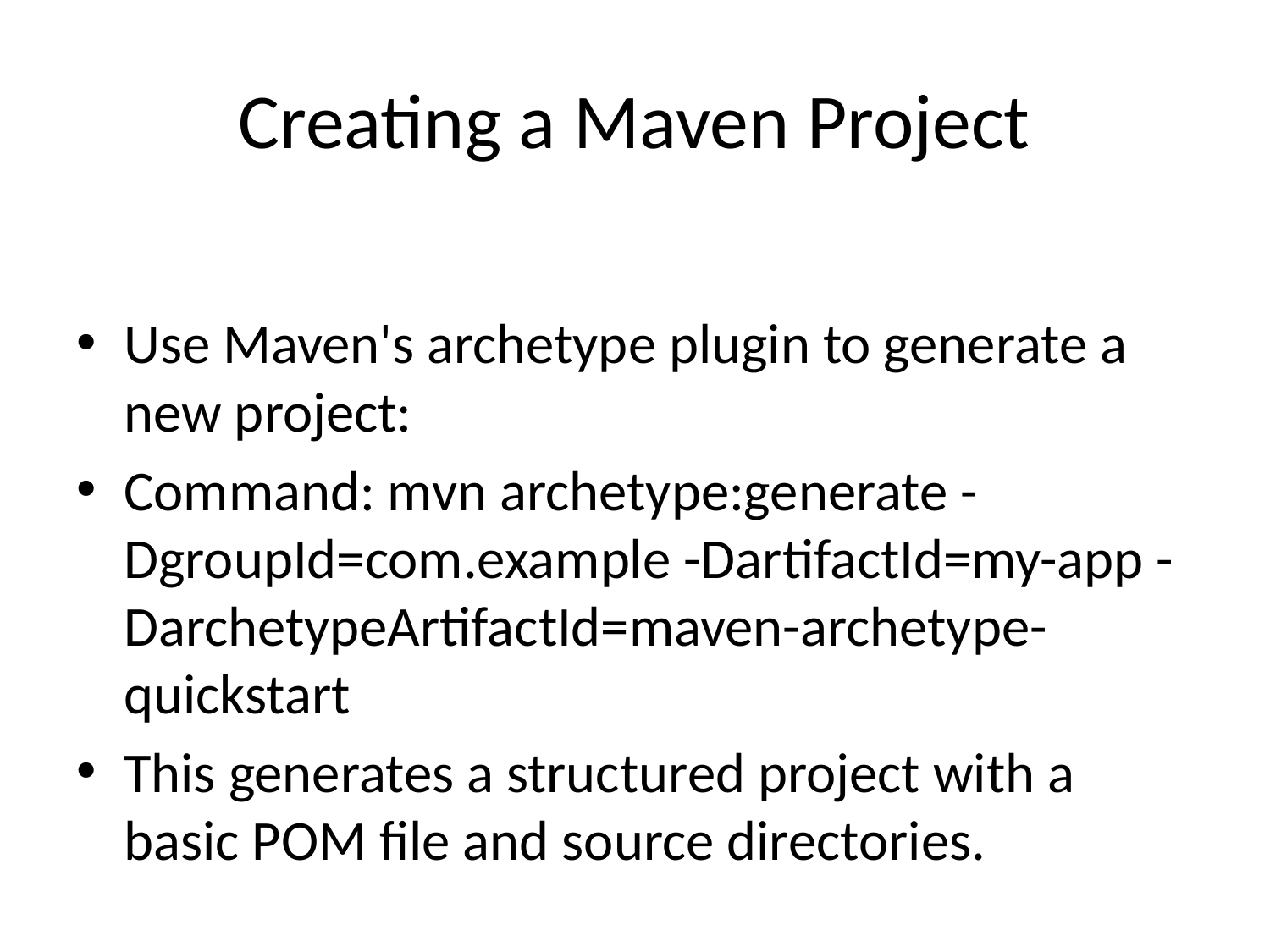

# Creating a Maven Project

Use Maven's archetype plugin to generate a new project:
Command: mvn archetype:generate -DgroupId=com.example -DartifactId=my-app -DarchetypeArtifactId=maven-archetype-quickstart
This generates a structured project with a basic POM file and source directories.